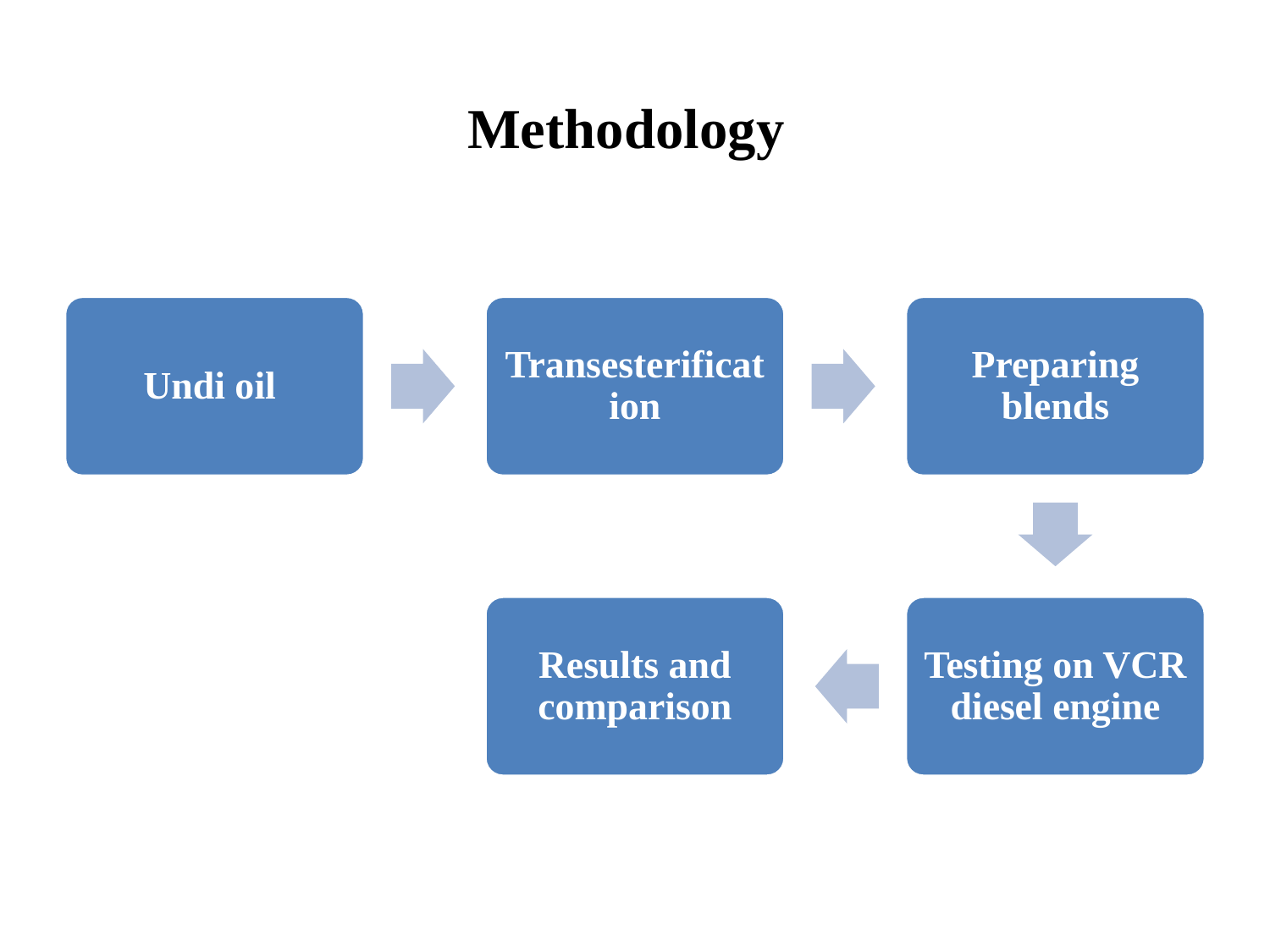

# Methodology
Undi oil

Transesterification

Preparing blends

Testing on VCR diesel engine

Results and comparison